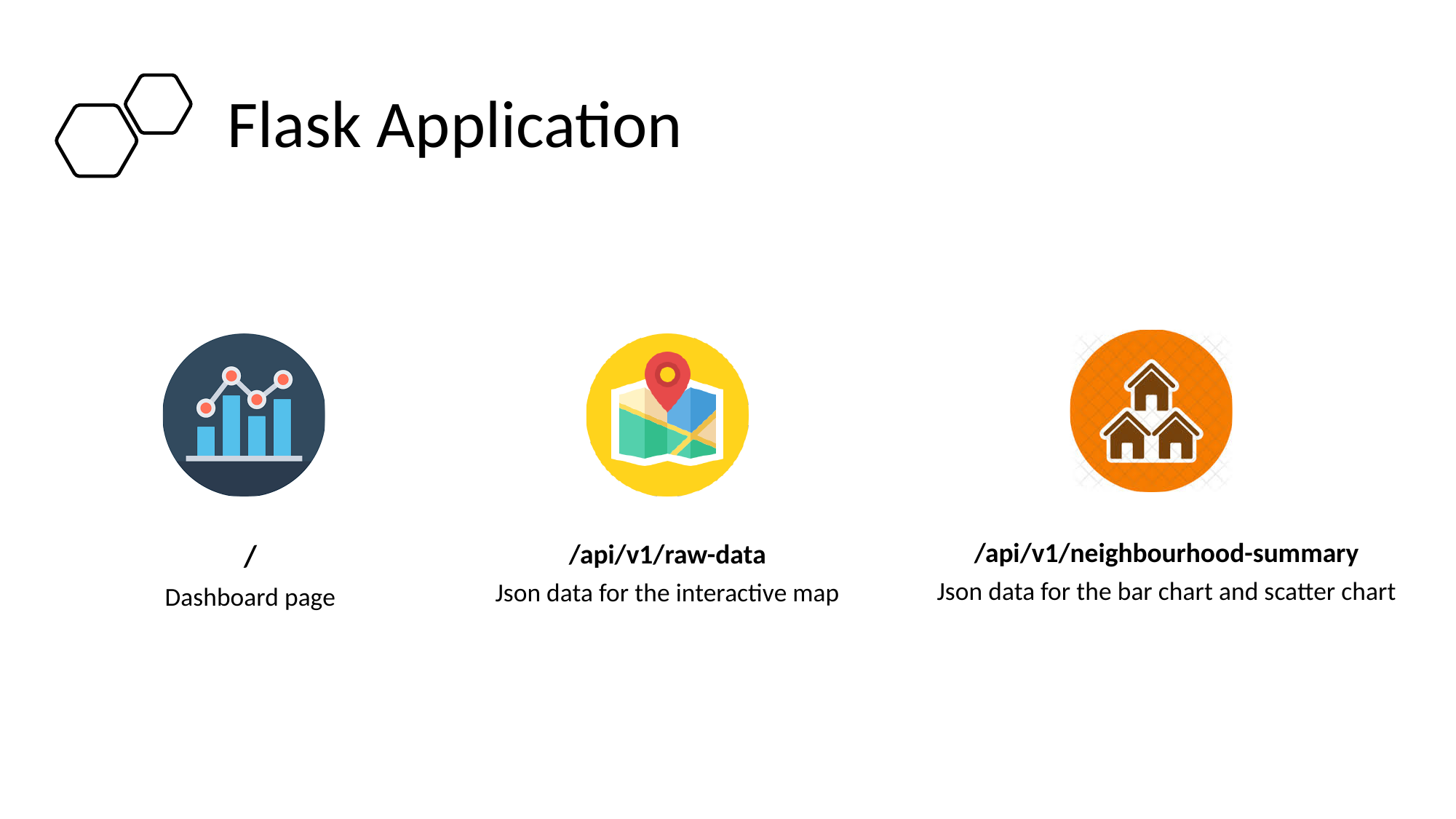

# Flask Application

/
Dashboard page
/api/v1/raw-data
Json data for the interactive map
/api/v1/neighbourhood-summary
Json data for the bar chart and scatter chart